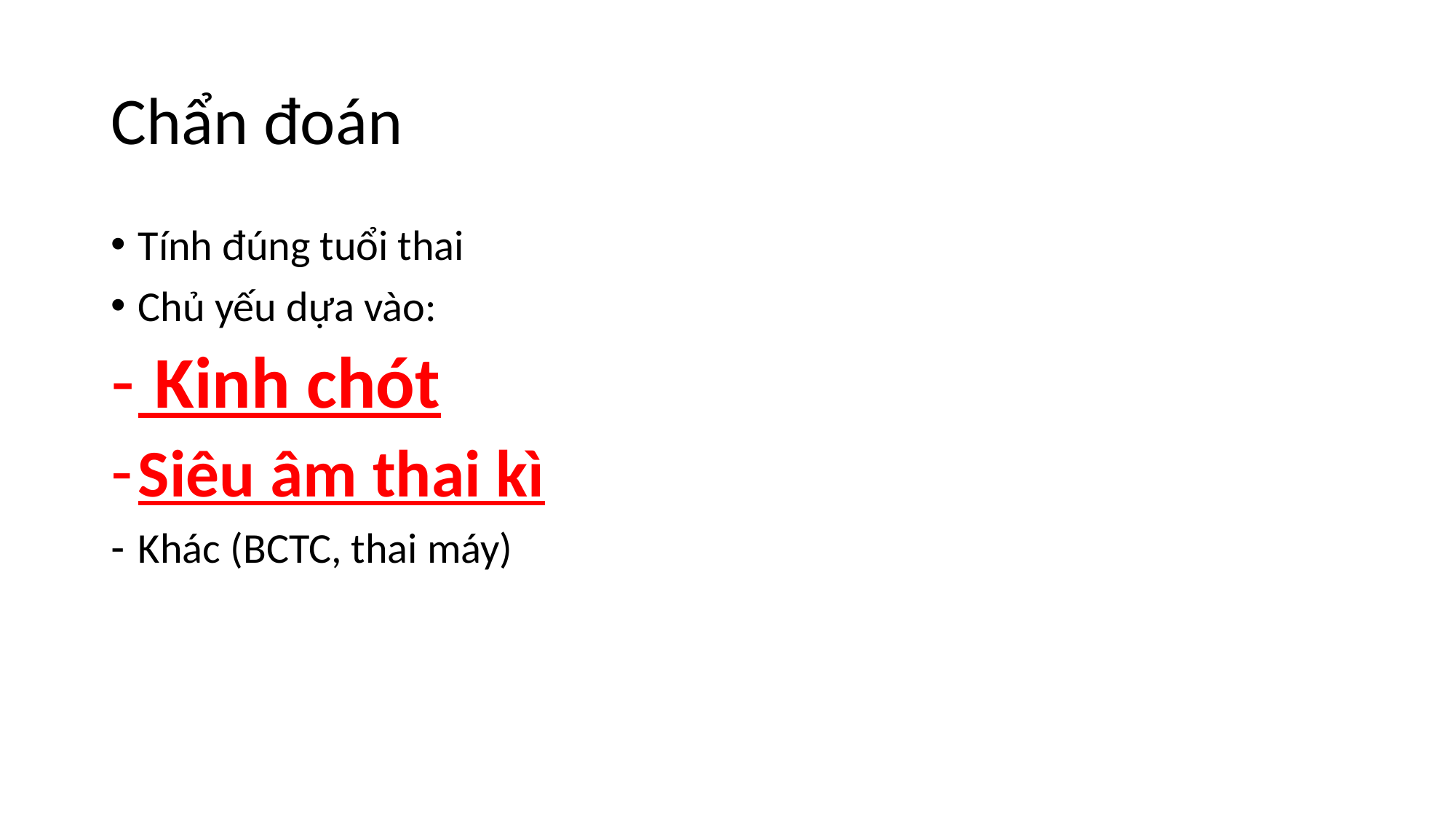

# Chẩn đoán
Tính đúng tuổi thai
Chủ yếu dựa vào:
 Kinh chót
Siêu âm thai kì
Khác (BCTC, thai máy)